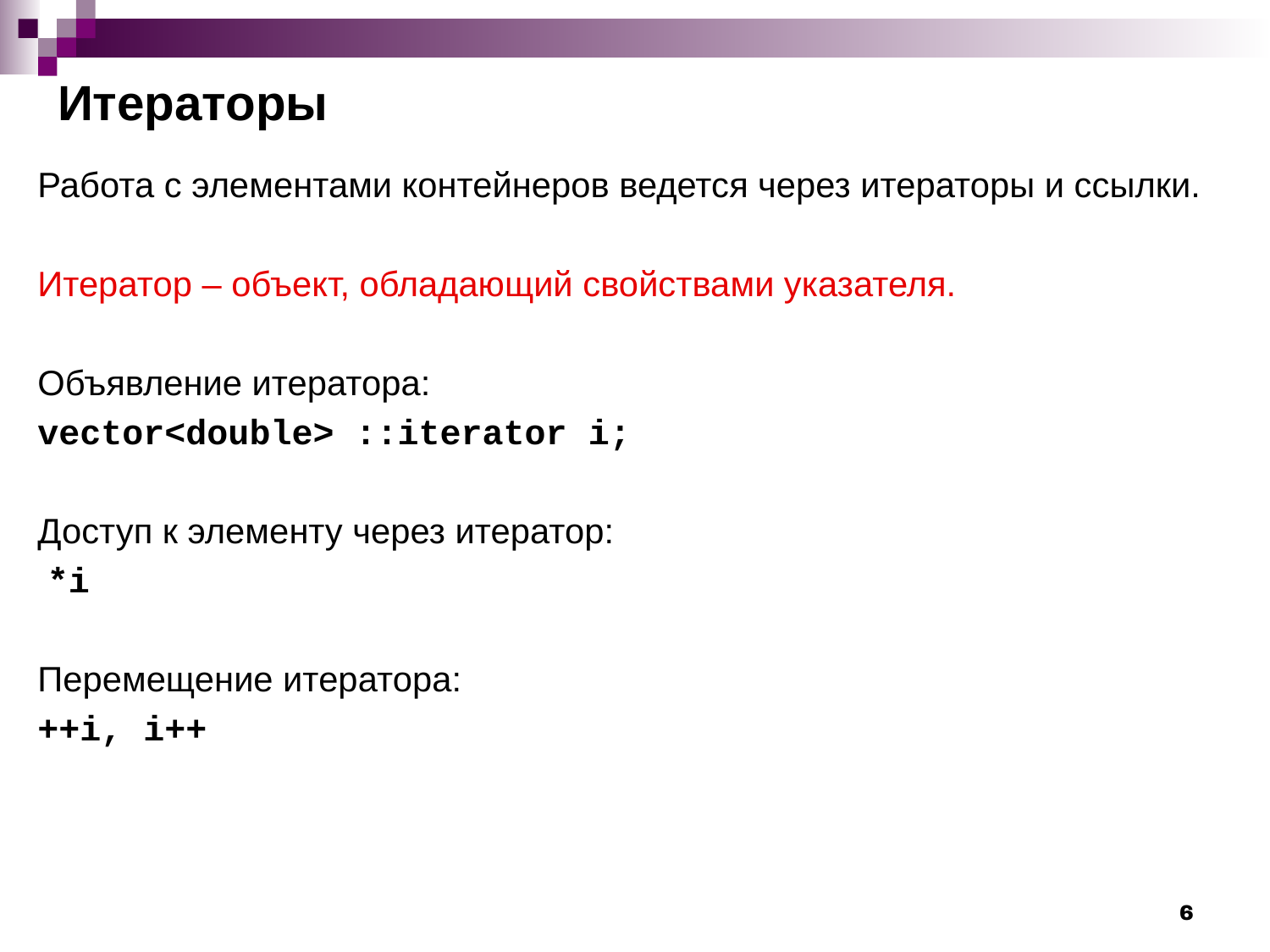

# Итераторы
Работа с элементами контейнеров ведется через итераторы и ссылки.

Итератор – объект, обладающий свойствами указателя.

Объявление итератора:
vector<double> ::iterator i;

Доступ к элементу через итератор:
 *i

Перемещение итератора:
++i, i++

6